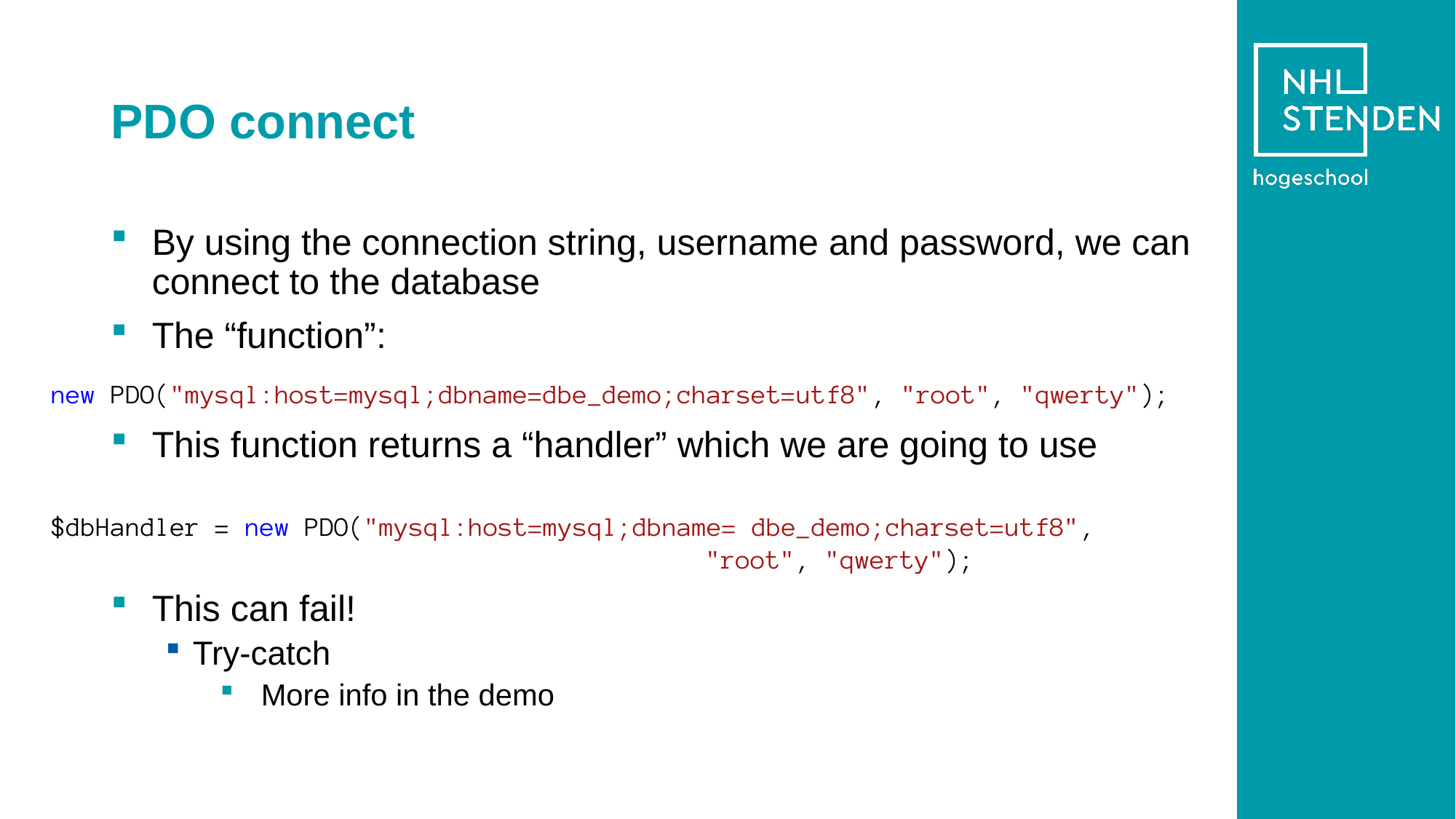

# PDO connect
By using the connection string, username and password, we can connect to the database
The “function”:

This function returns a “handler” which we are going to use

This can fail!
Try-catch
More info in the demo
new PDO("mysql:host=mysql;dbname=dbe_demo;charset=utf8", "root", "qwerty");

$dbHandler = new PDO("mysql:host=mysql;dbname= dbe_demo;charset=utf8", 						"root", "qwerty");